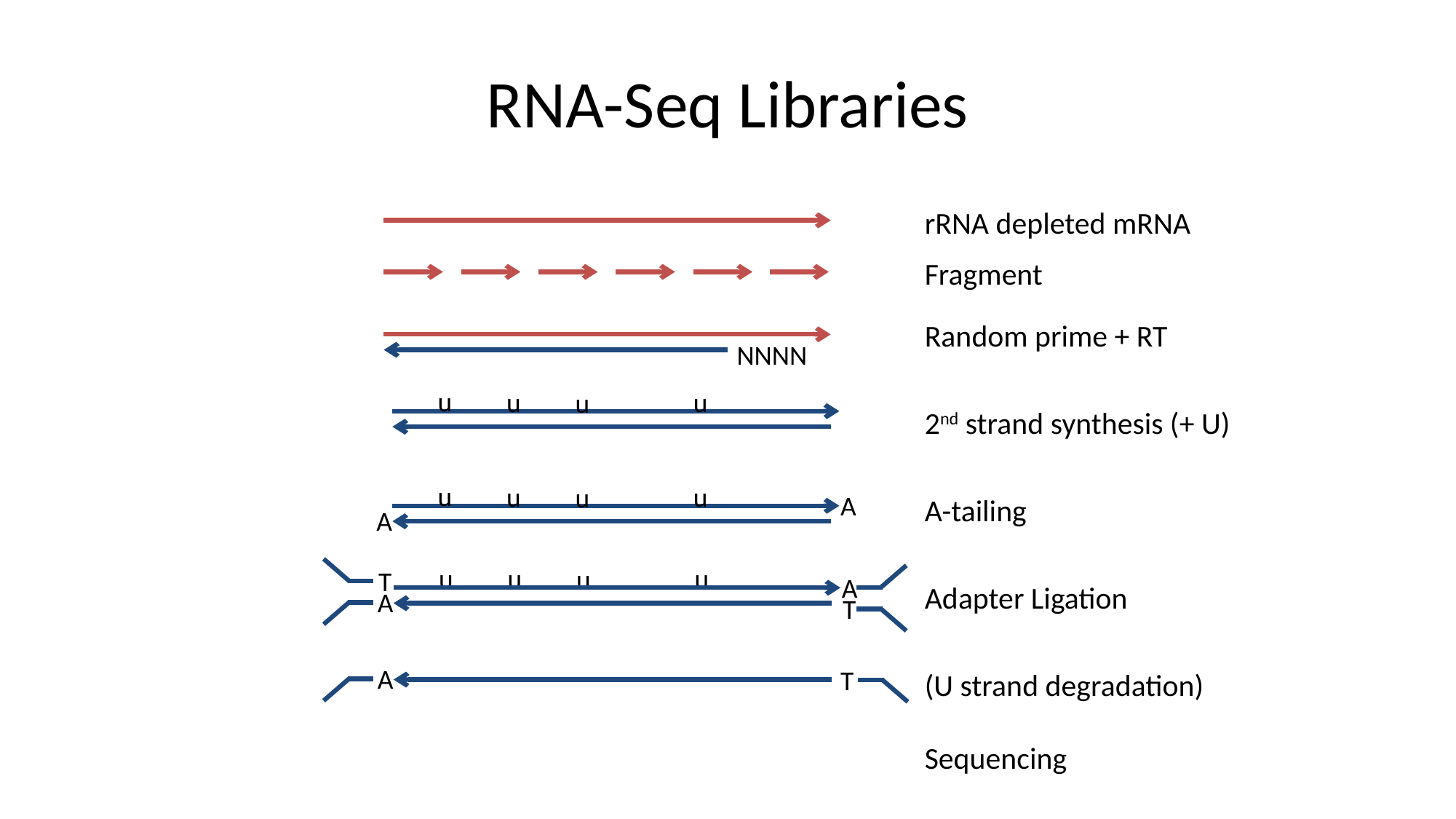

# RNA-Seq Libraries
rRNA depleted mRNA

Fragment

Random prime + RT

2nd strand synthesis (+ U)

A-tailing

Adapter Ligation

(U strand degradation)

Sequencing
NNNN
u
u
u
u
u
u
u
u
A
A
u
u
u
u
T
A
A
T
A
T